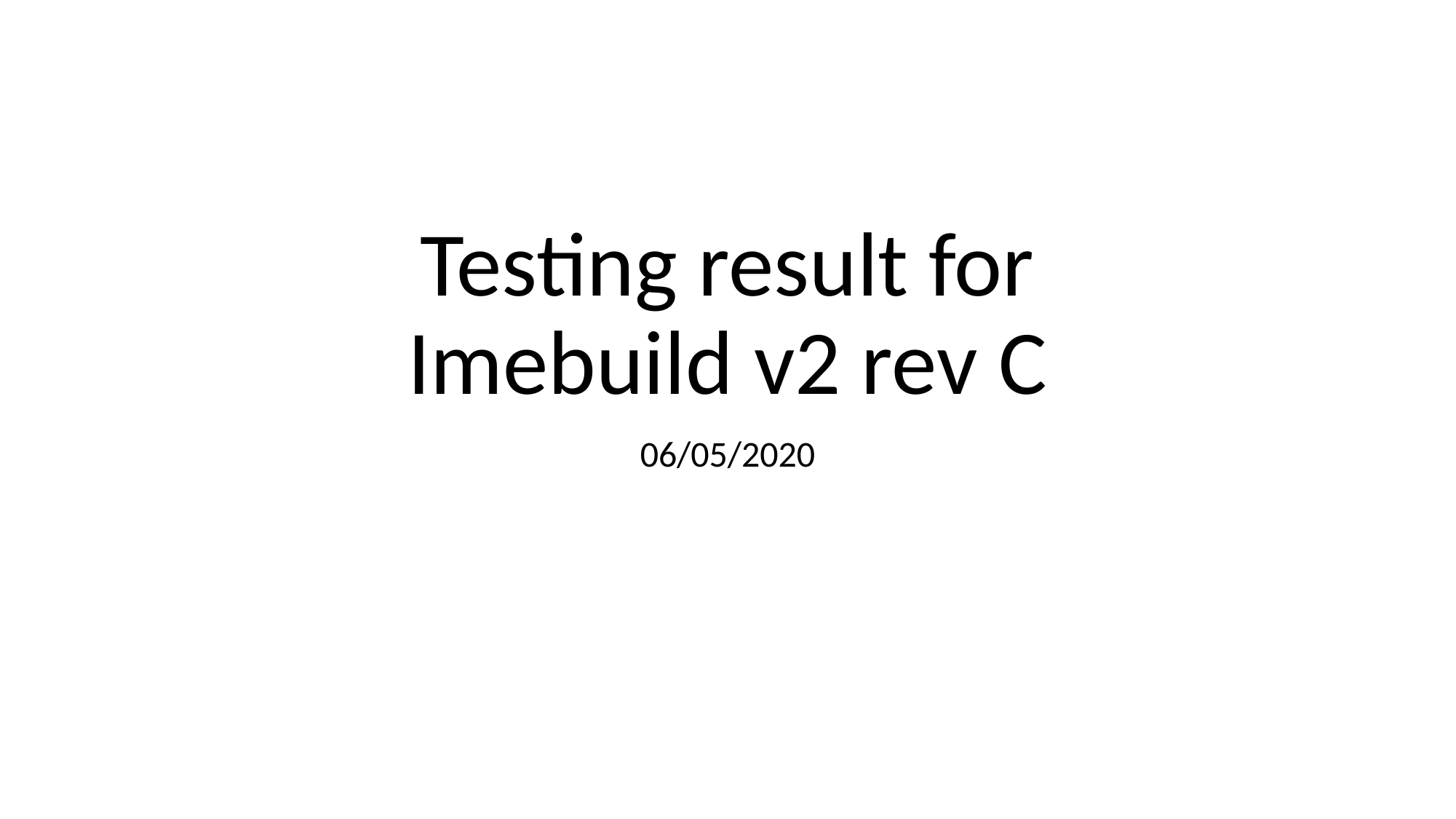

# Testing result for Imebuild v2 rev C
06/05/2020